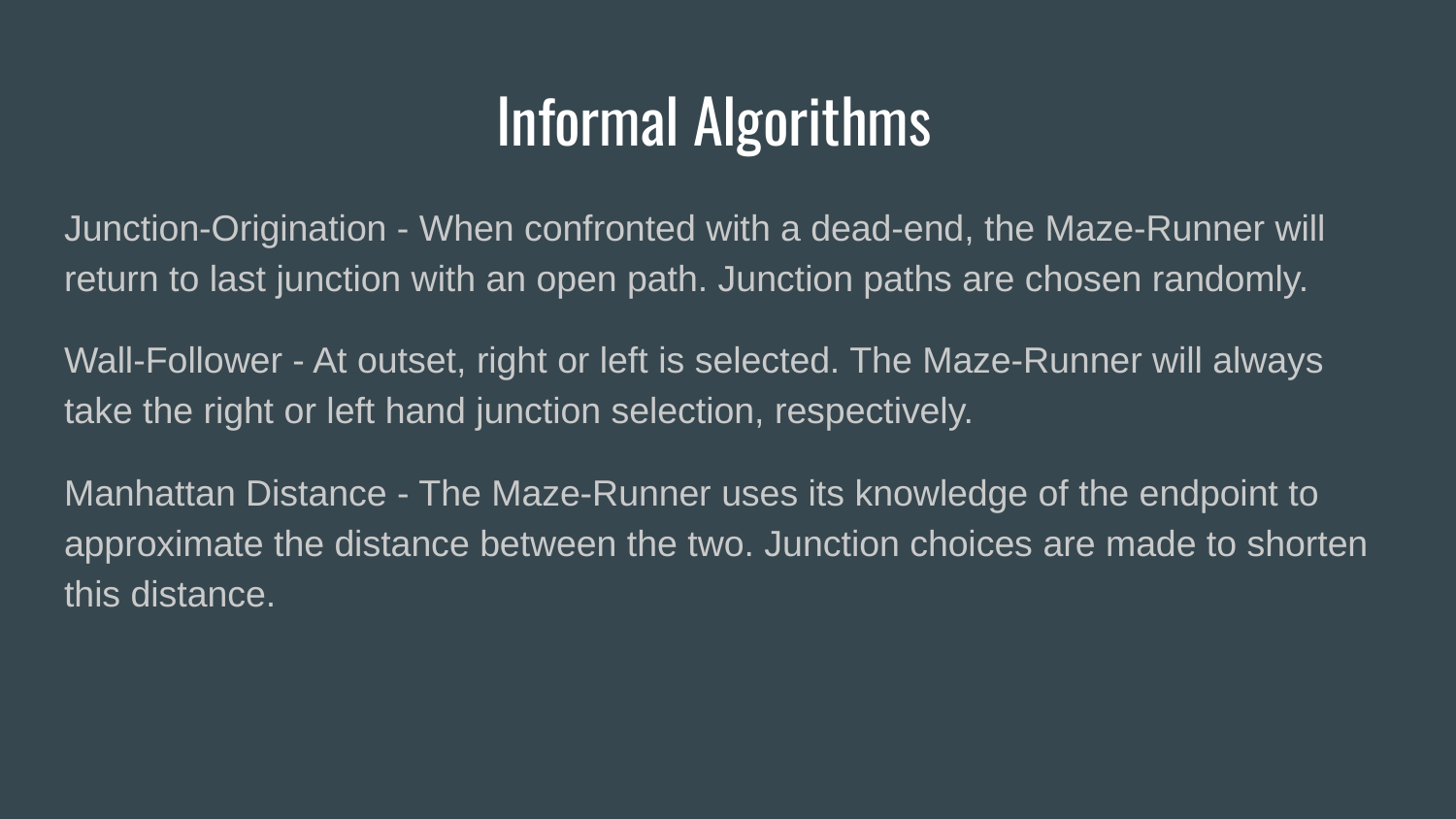

# Informal Algorithms
Junction-Origination - When confronted with a dead-end, the Maze-Runner will return to last junction with an open path. Junction paths are chosen randomly.
Wall-Follower - At outset, right or left is selected. The Maze-Runner will always take the right or left hand junction selection, respectively.
Manhattan Distance - The Maze-Runner uses its knowledge of the endpoint to approximate the distance between the two. Junction choices are made to shorten this distance.